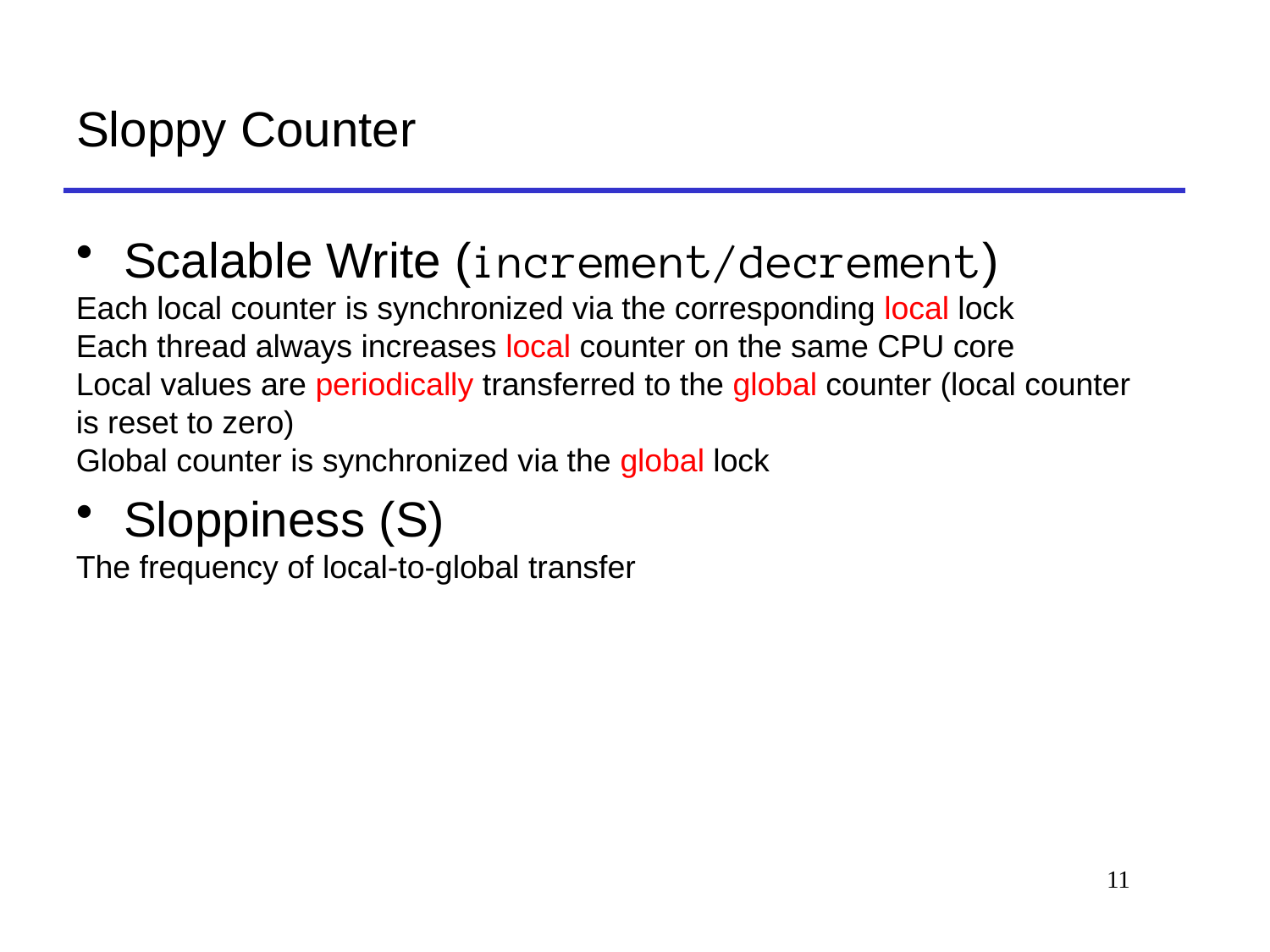

# Sloppy Counter
Scalable Write (increment/decrement)
Each local counter is synchronized via the corresponding local lock
Each thread always increases local counter on the same CPU core
Local values are periodically transferred to the global counter (local counter is reset to zero)
Global counter is synchronized via the global lock
Sloppiness (S)
The frequency of local-to-global transfer

11